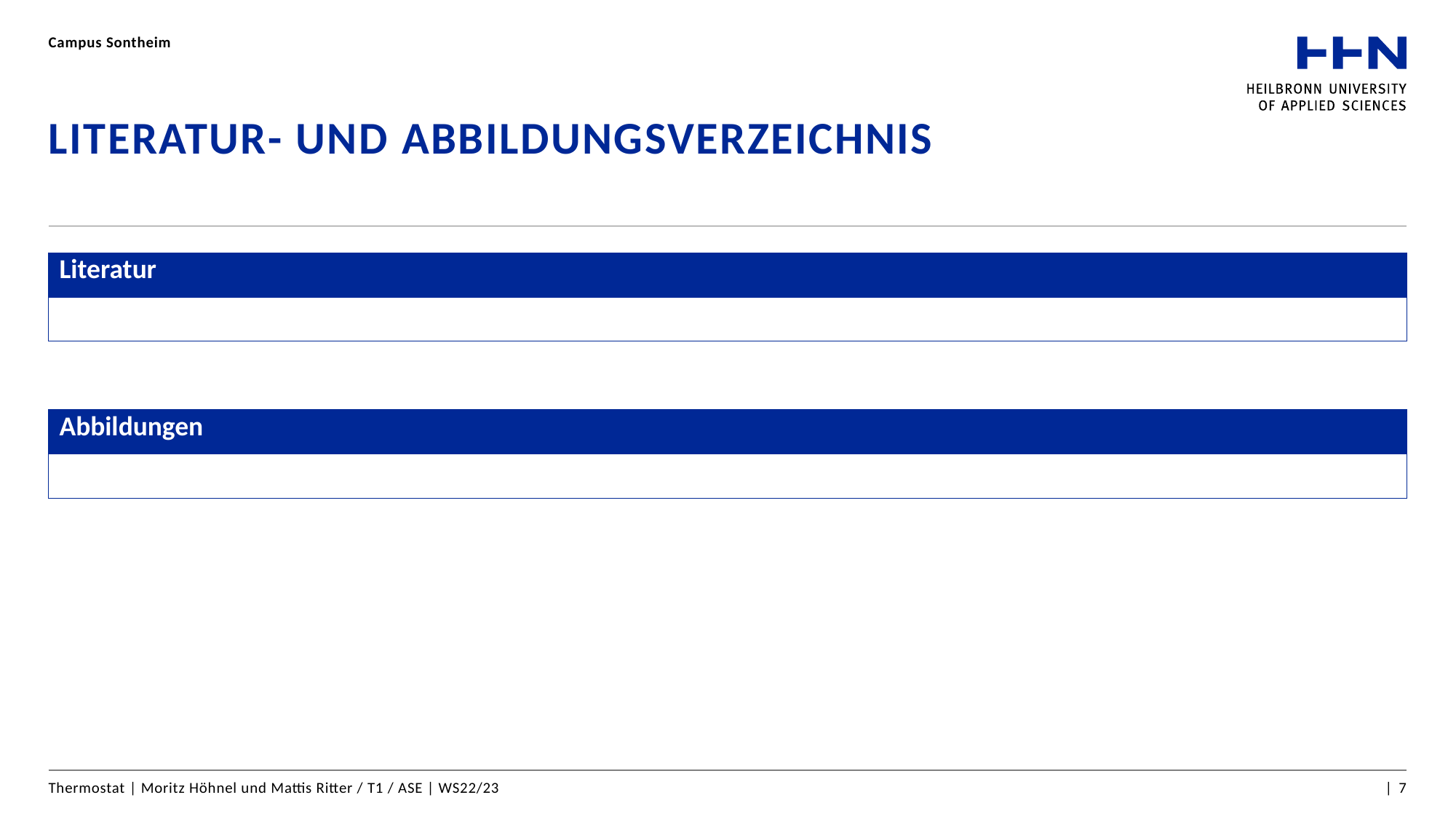

Campus Sontheim
# Literatur- und Abbildungsverzeichnis
| Literatur |
| --- |
|  |
| Abbildungen |  |
| --- | --- |
|  |  |
Thermostat | Moritz Höhnel und Mattis Ritter / T1 / ASE | WS22/23
|  7